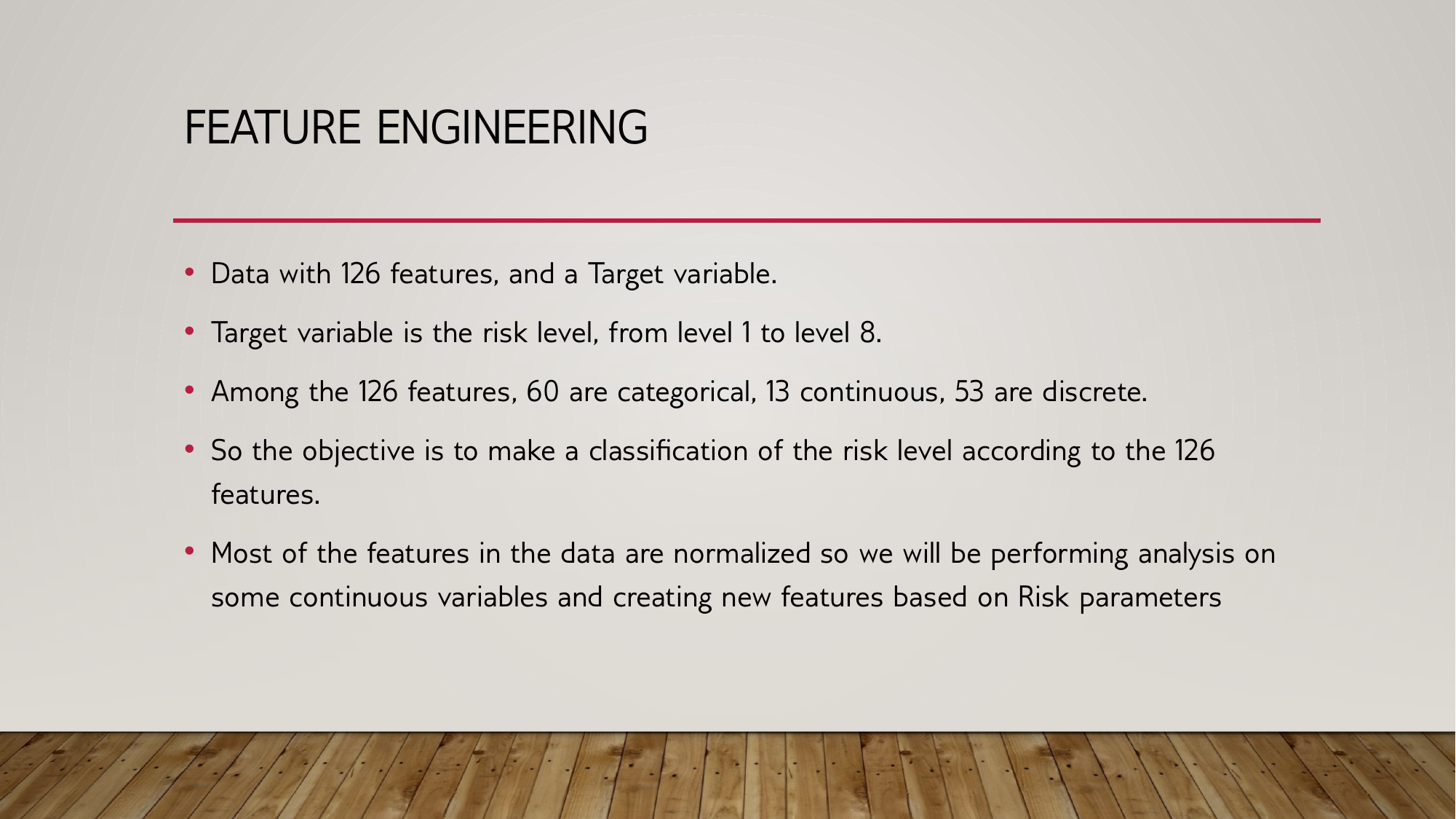

# Feature engineering
Data with 126 features, and a Target variable.
Target variable is the risk level, from level 1 to level 8.
Among the 126 features, 60 are categorical, 13 continuous, 53 are discrete.
So the objective is to make a classification of the risk level according to the 126 features.
Most of the features in the data are normalized so we will be performing analysis on some continuous variables and creating new features based on Risk parameters